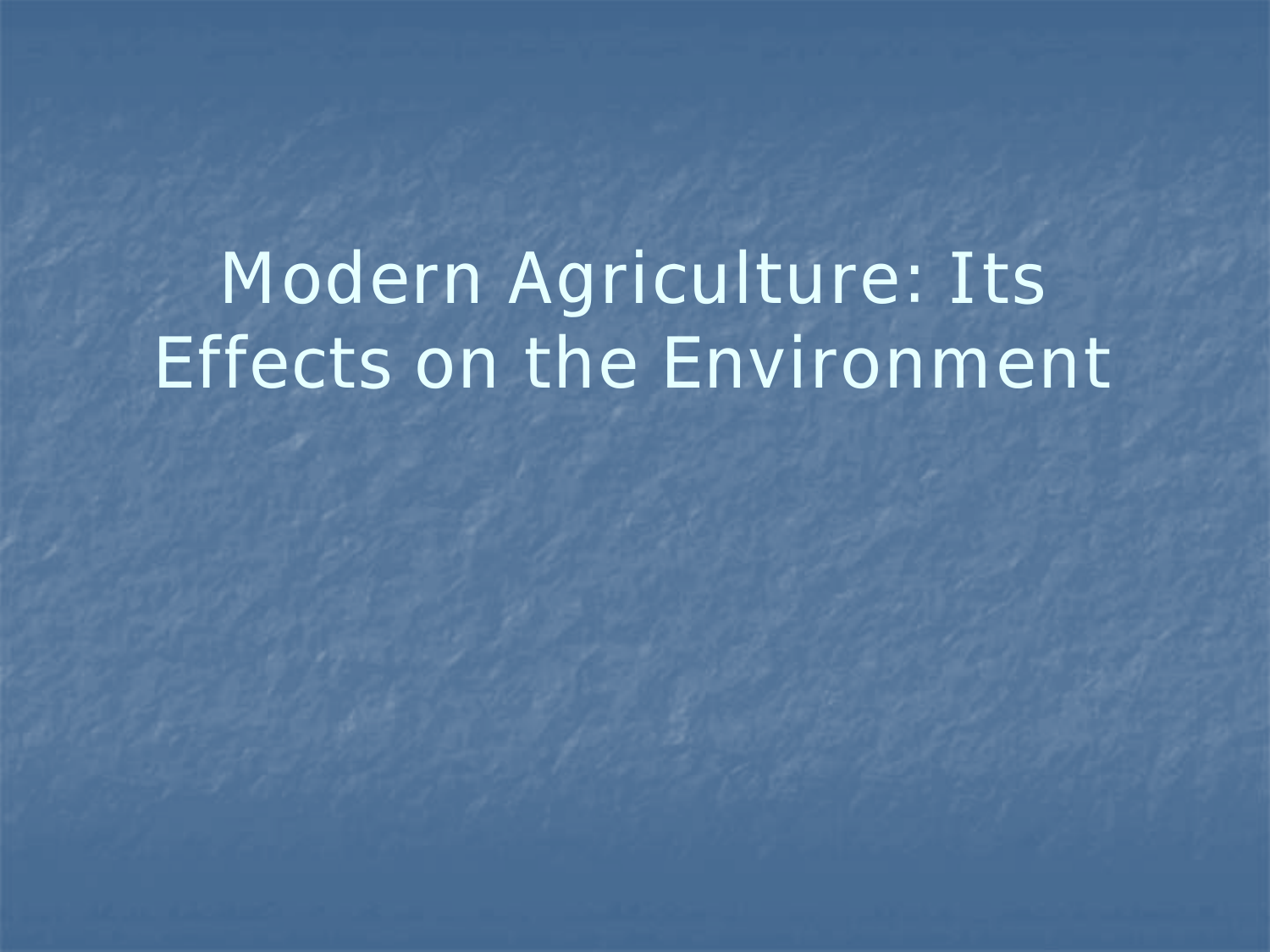

# Modern Agriculture: Its Effects on the Environment